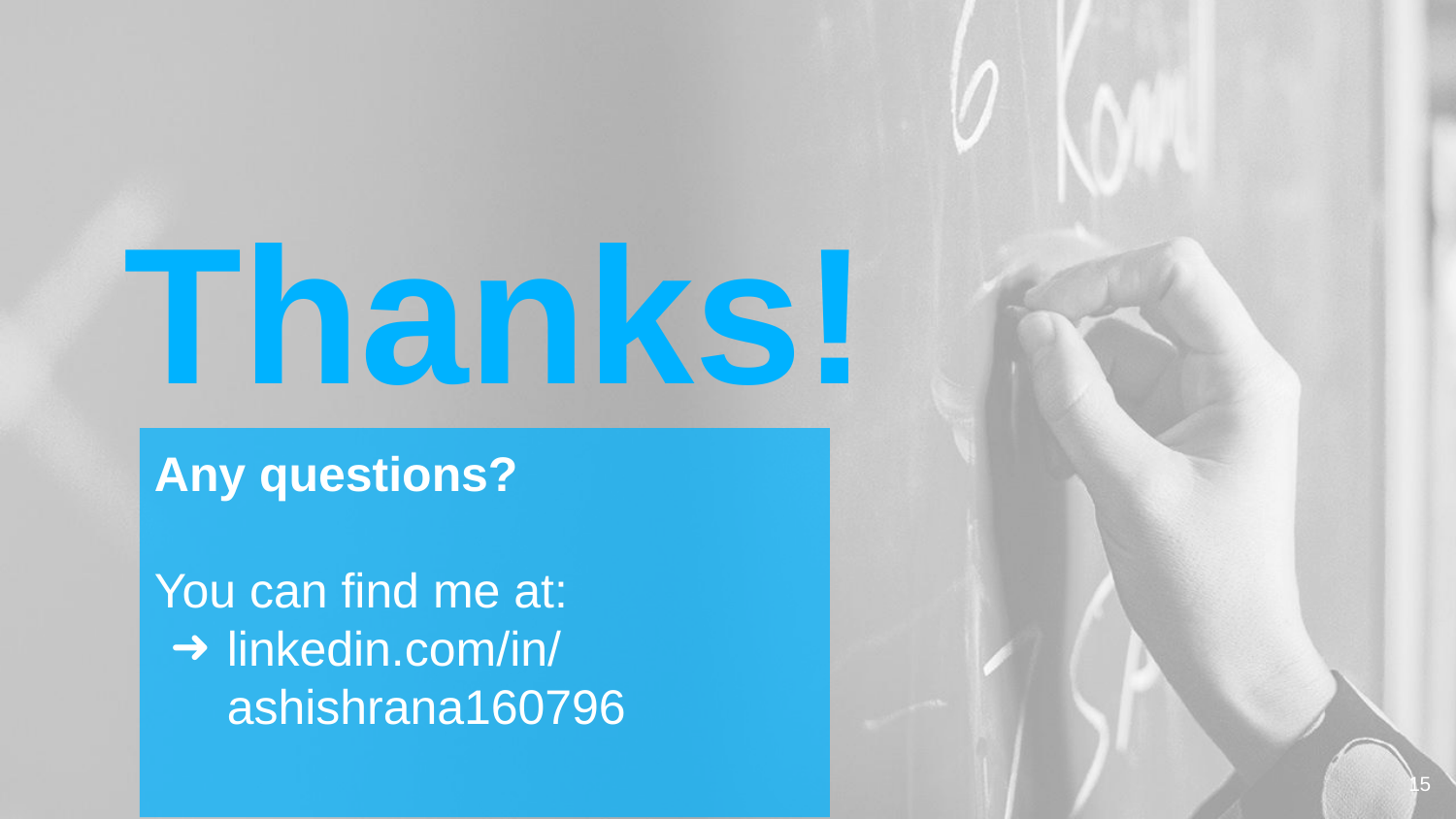

Thanks!
Any questions?

You can find me at:
linkedin.com/in/ashishrana160796
15